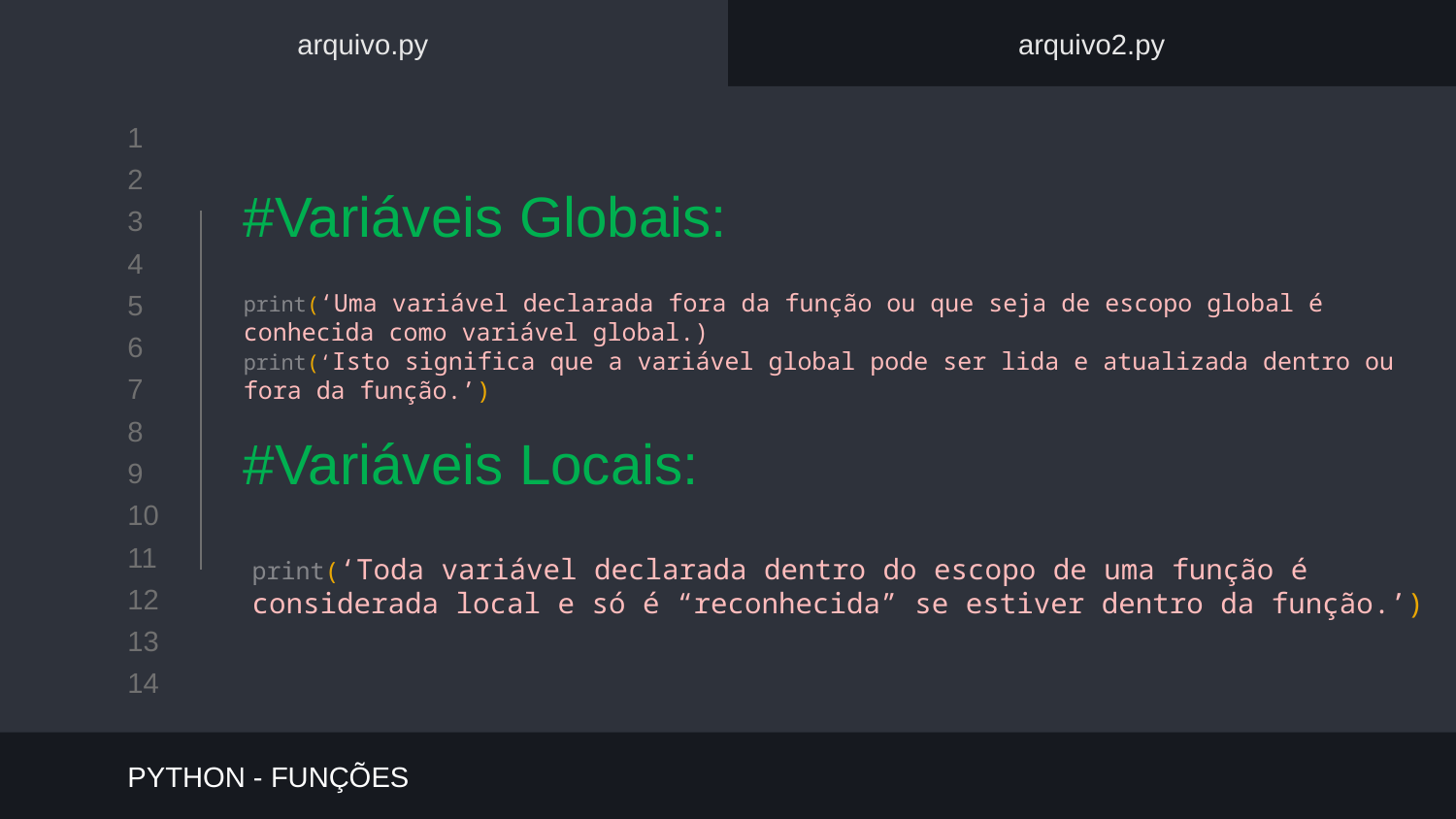

arquivo.py
arquivo2.py
# #Variáveis Globais:

print(‘Uma variável declarada fora da função ou que seja de escopo global é conhecida como variável global.)
print(‘Isto significa que a variável global pode ser lida e atualizada dentro ou fora da função.’)
#Variáveis Locais:
print(‘Toda variável declarada dentro do escopo de uma função é considerada local e só é “reconhecida” se estiver dentro da função.’)
PYTHON - FUNÇÕES